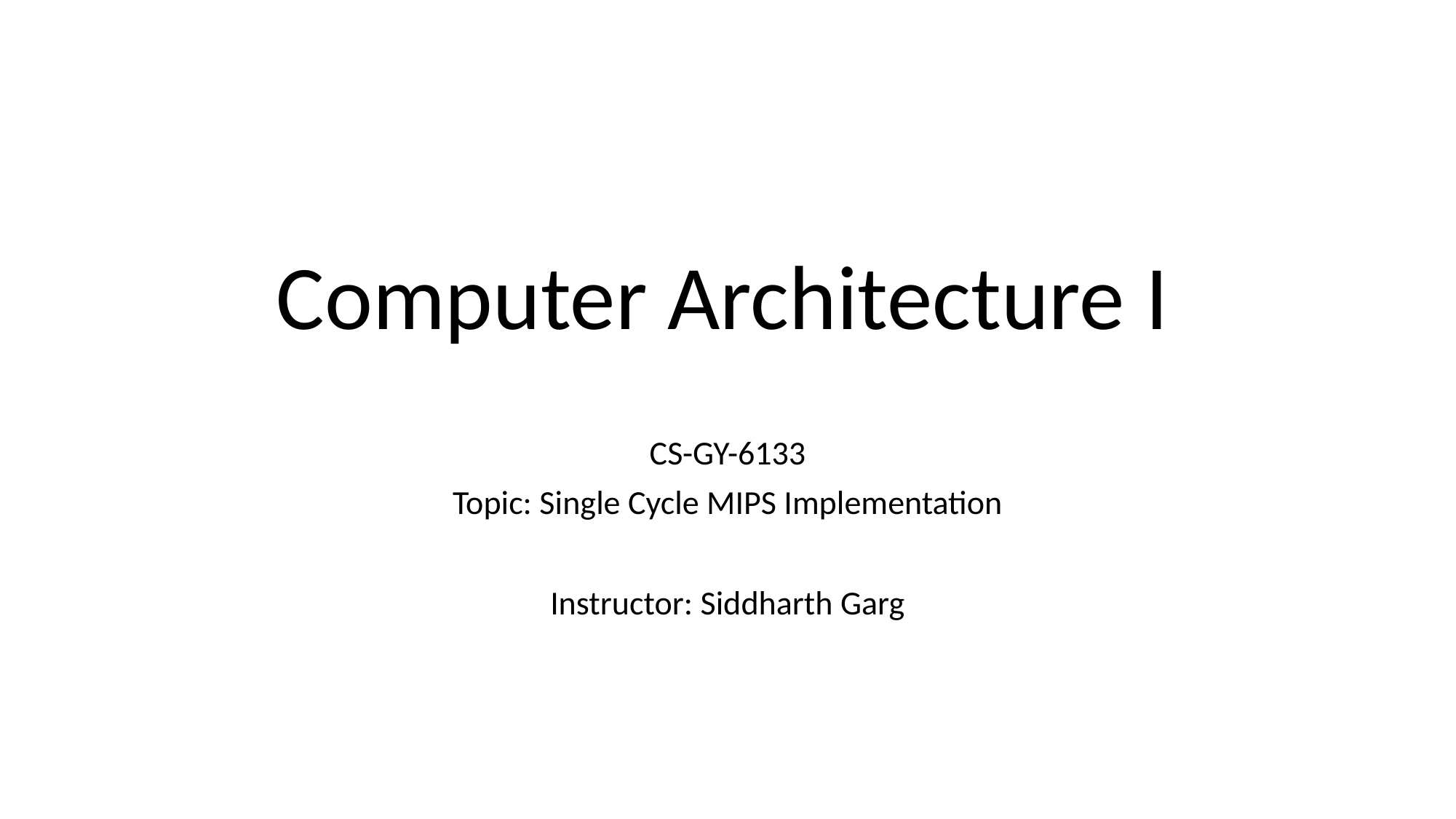

# Computer Architecture I
CS-GY-6133
Topic: Single Cycle MIPS Implementation

Instructor: Siddharth Garg